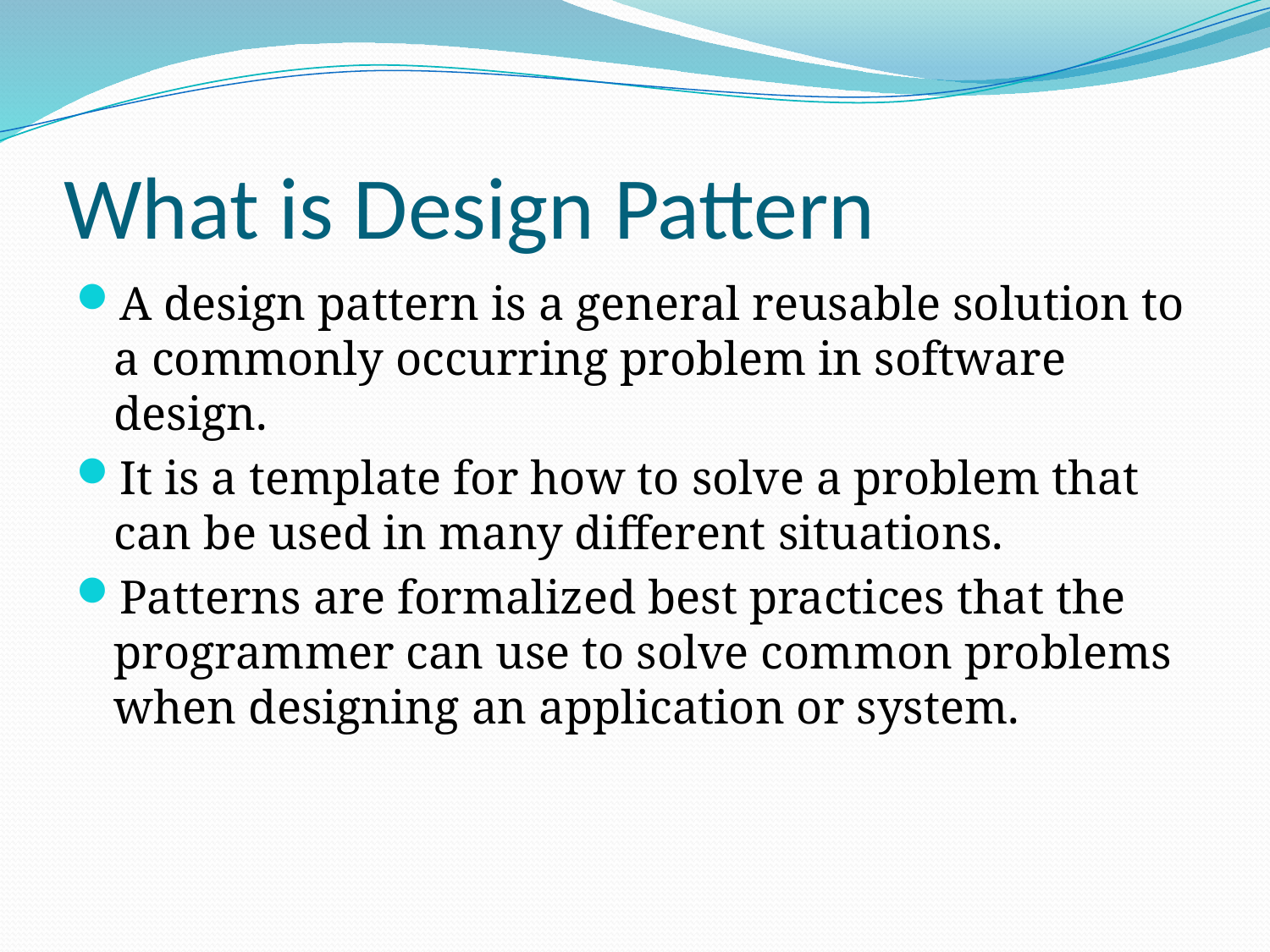

# What is Design Pattern
A design pattern is a general reusable solution to a commonly occurring problem in software design.
It is a template for how to solve a problem that can be used in many different situations.
Patterns are formalized best practices that the programmer can use to solve common problems when designing an application or system.